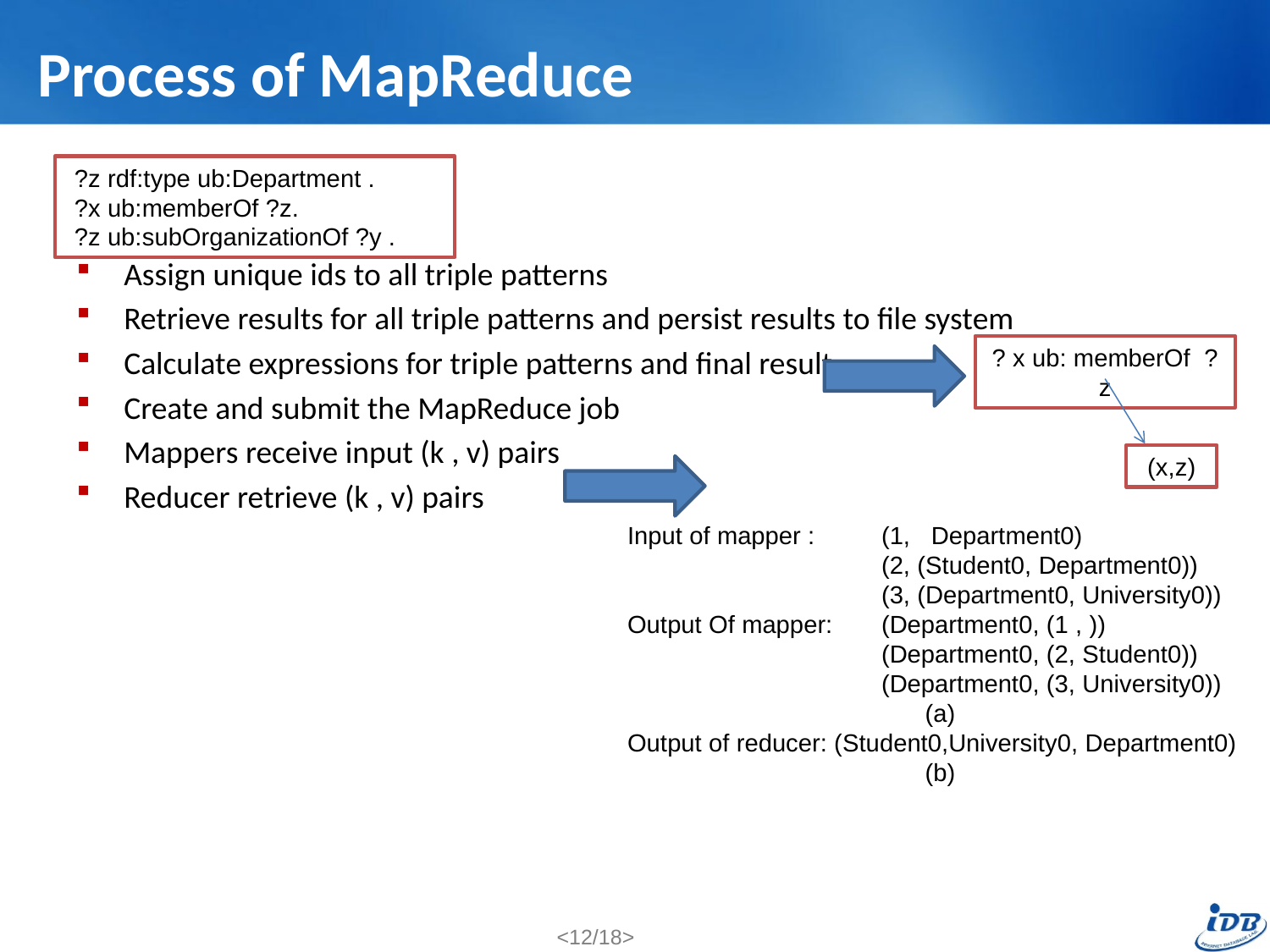

# Process of MapReduce

 ?z rdf:type ub:Department .
 ?x ub:memberOf ?z.
 ?z ub:subOrganizationOf ?y .
Assign unique ids to all triple patterns
Retrieve results for all triple patterns and persist results to file system
Calculate expressions for triple patterns and final result
Create and submit the MapReduce job
Mappers receive input (k , v) pairs
Reducer retrieve (k , v) pairs
? x ub: memberOf  ?z

(x,z)

Input of mapper :    	(1,   Department0)
		(2, (Student0, Department0))
		(3, (Department0, University0))
Output Of mapper: 	(Department0, (1 , ))
		(Department0, (2, Student0))
		(Department0, (3, University0))
(a)
Output of reducer: (Student0,University0, Department0)
(b)